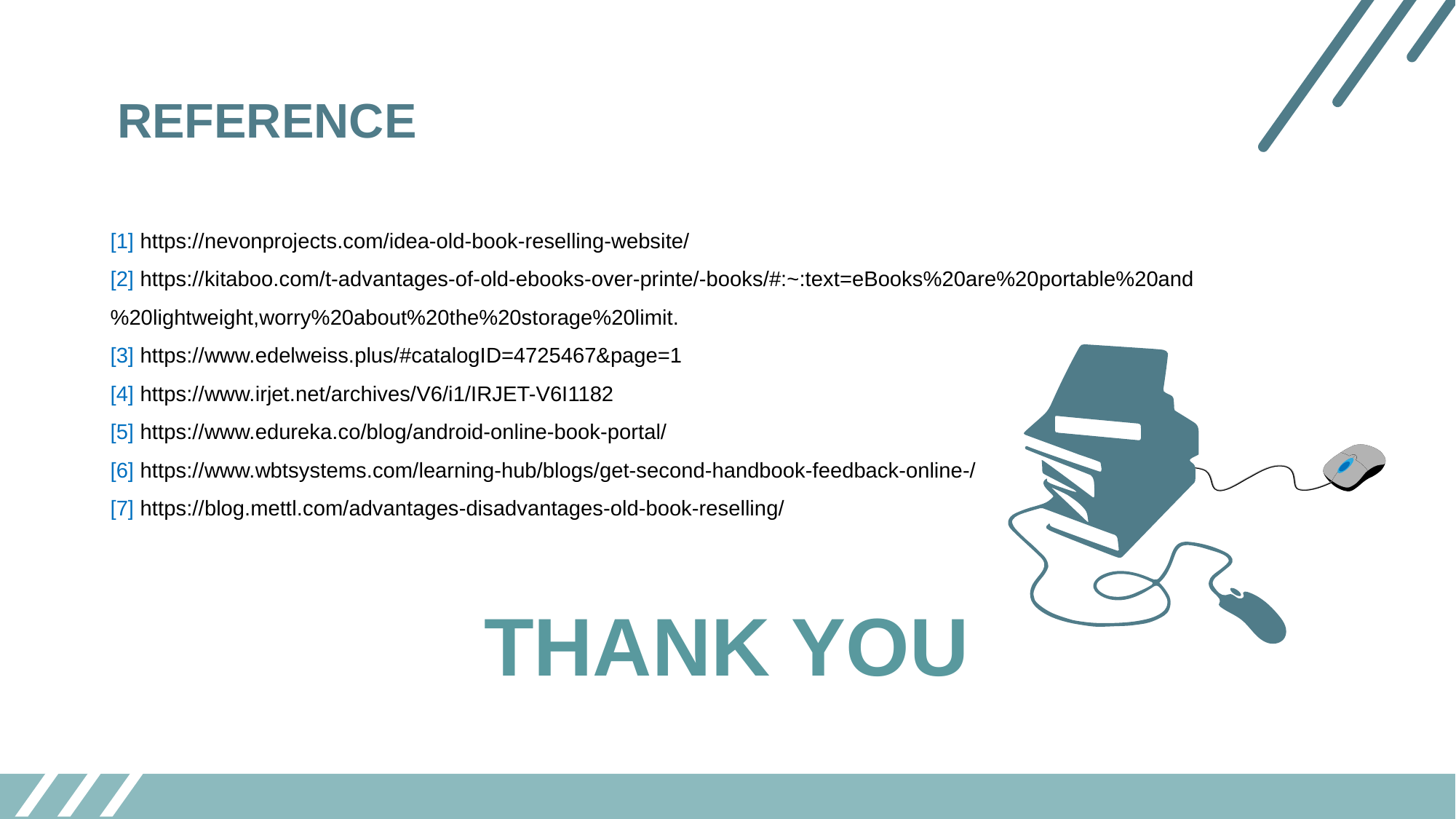

REFERENCE
[1] https://nevonprojects.com/idea-old-book-reselling-website/
[2] https://kitaboo.com/t-advantages-of-old-ebooks-over-printe/-books/#:~:text=eBooks%20are%20portable%20and%20lightweight,worry%20about%20the%20storage%20limit.
[3] https://www.edelweiss.plus/#catalogID=4725467&page=1
[4] https://www.irjet.net/archives/V6/i1/IRJET-V6I1182
[5] https://www.edureka.co/blog/android-online-book-portal/
[6] https://www.wbtsystems.com/learning-hub/blogs/get-second-handbook-feedback-online-/
[7] https://blog.mettl.com/advantages-disadvantages-old-book-reselling/

THANK YOU